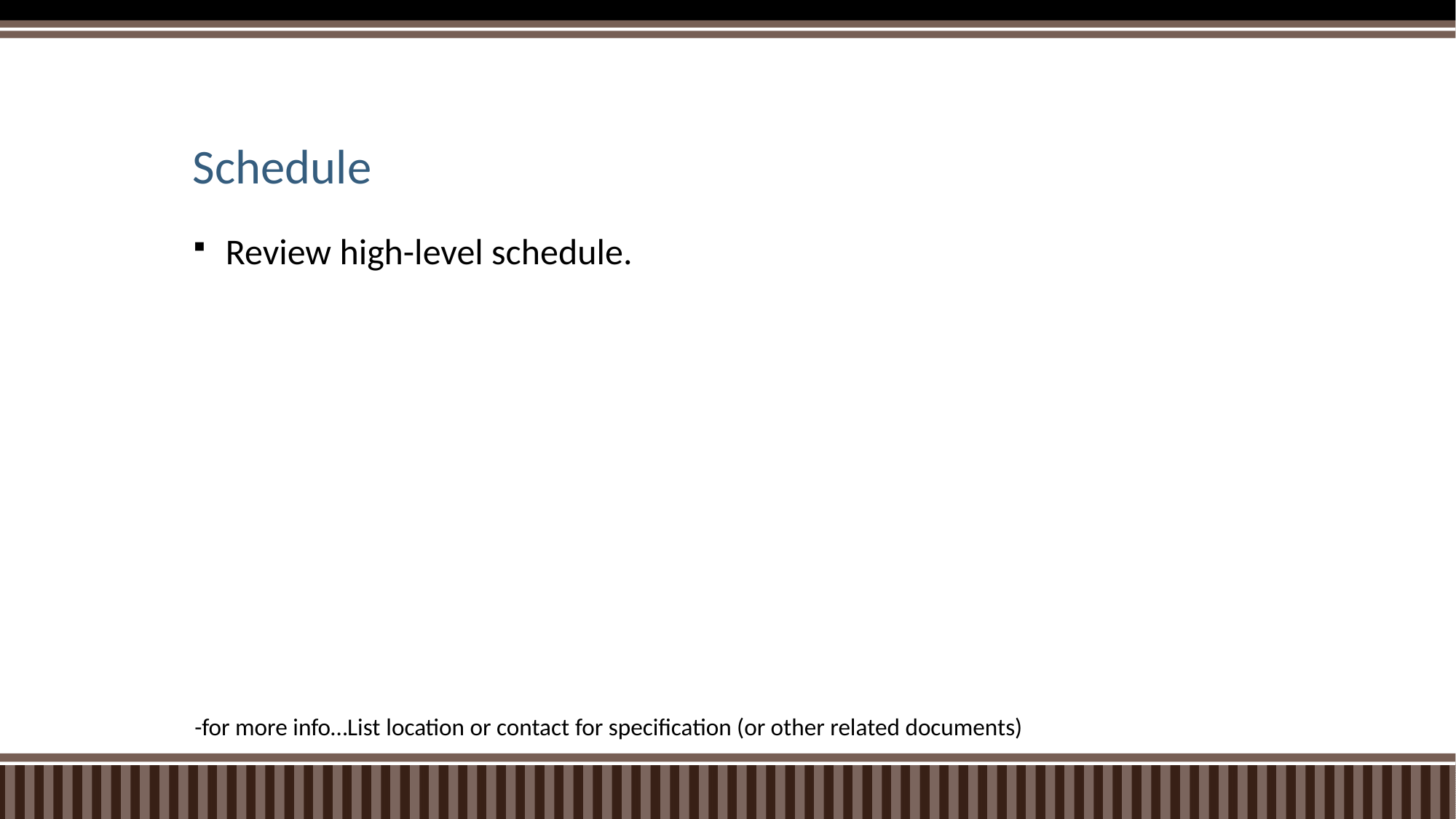

# Schedule
Review high-level schedule.
-for more info…List location or contact for specification (or other related documents)